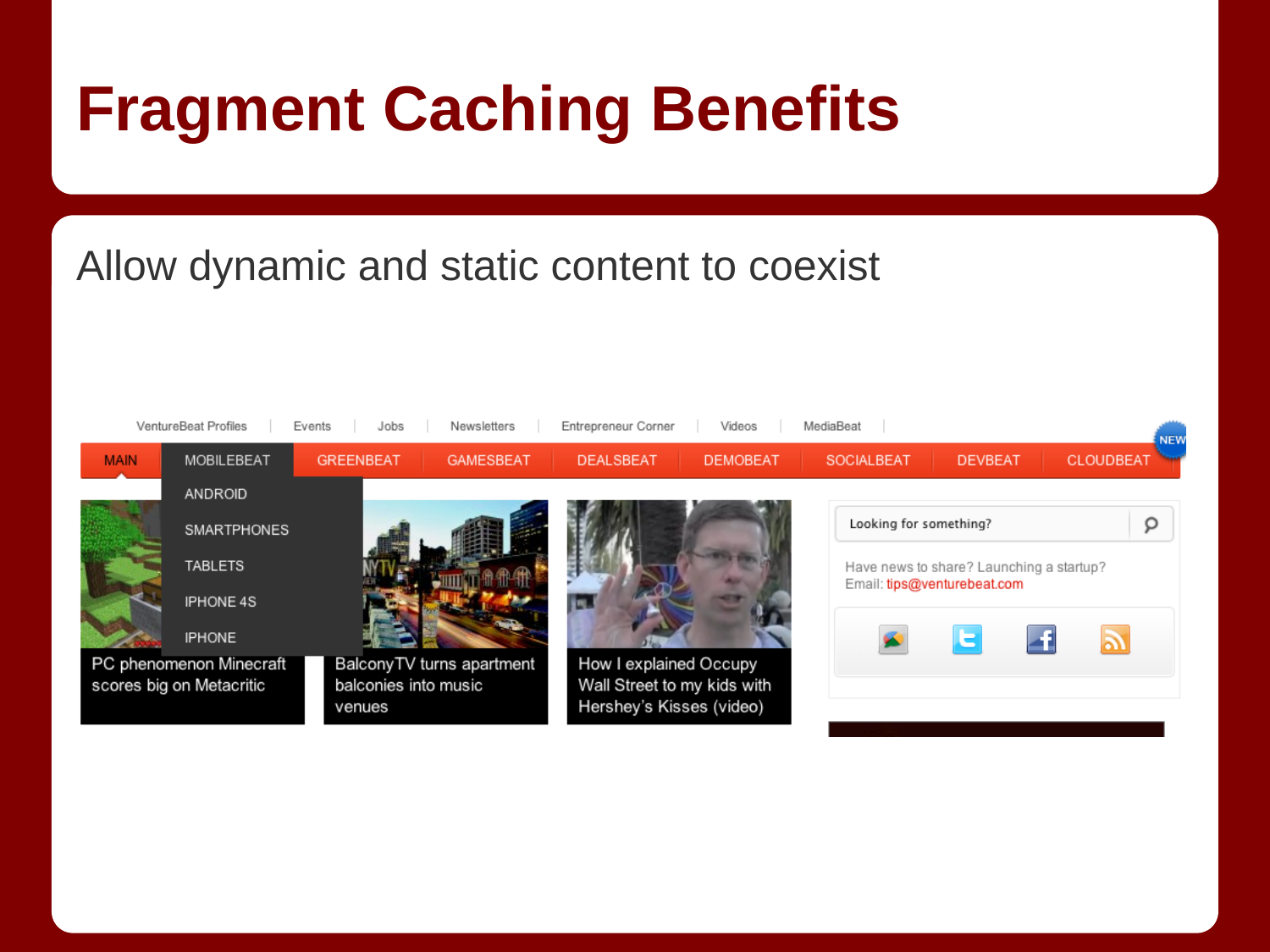

# Fragment Caching Benefits
Allow dynamic and static content to coexist